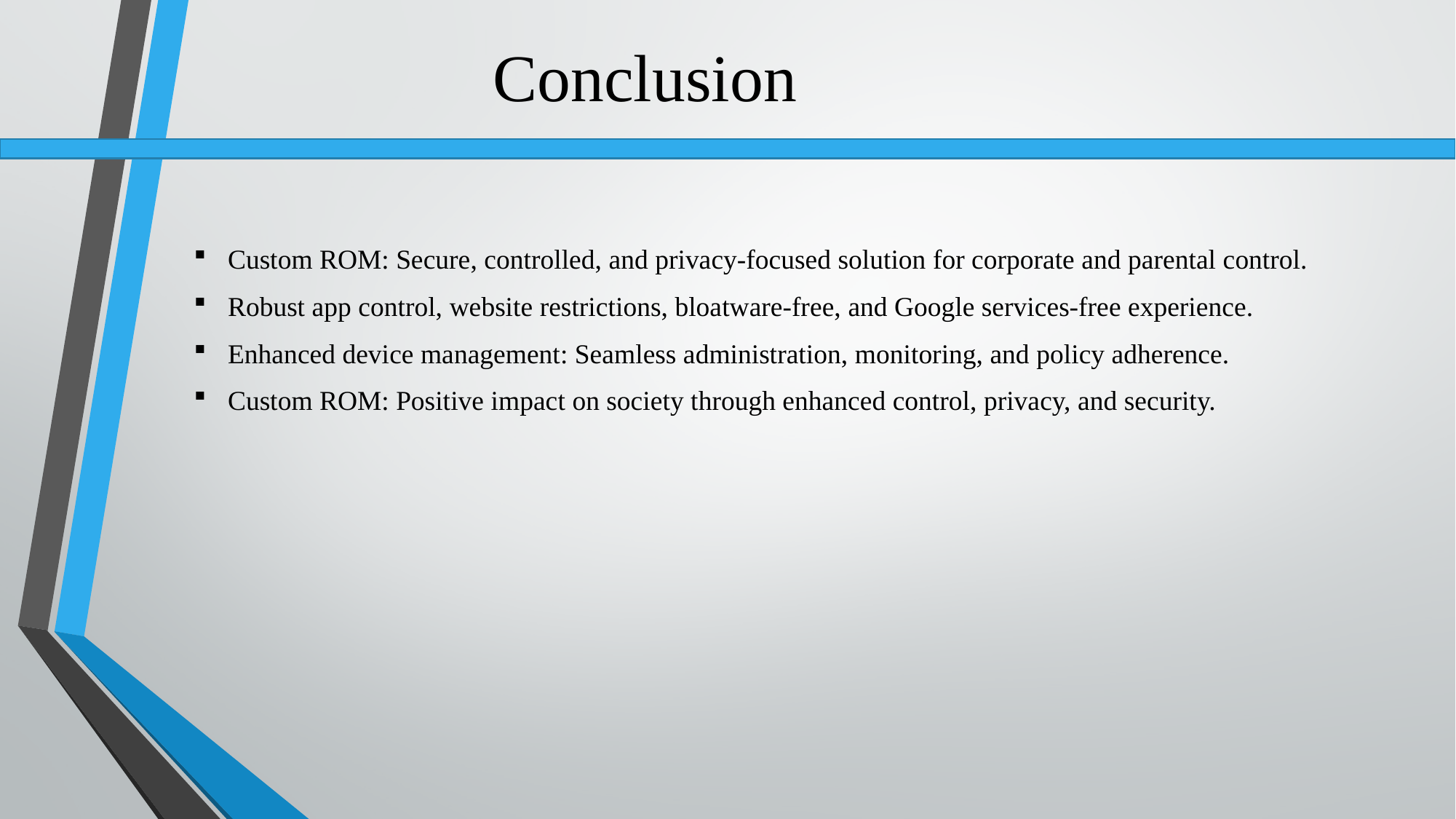

Conclusion

Custom ROM: Secure, controlled, and privacy-focused solution for corporate and parental control.
Robust app control, website restrictions, bloatware-free, and Google services-free experience.
Enhanced device management: Seamless administration, monitoring, and policy adherence.
Custom ROM: Positive impact on society through enhanced control, privacy, and security.